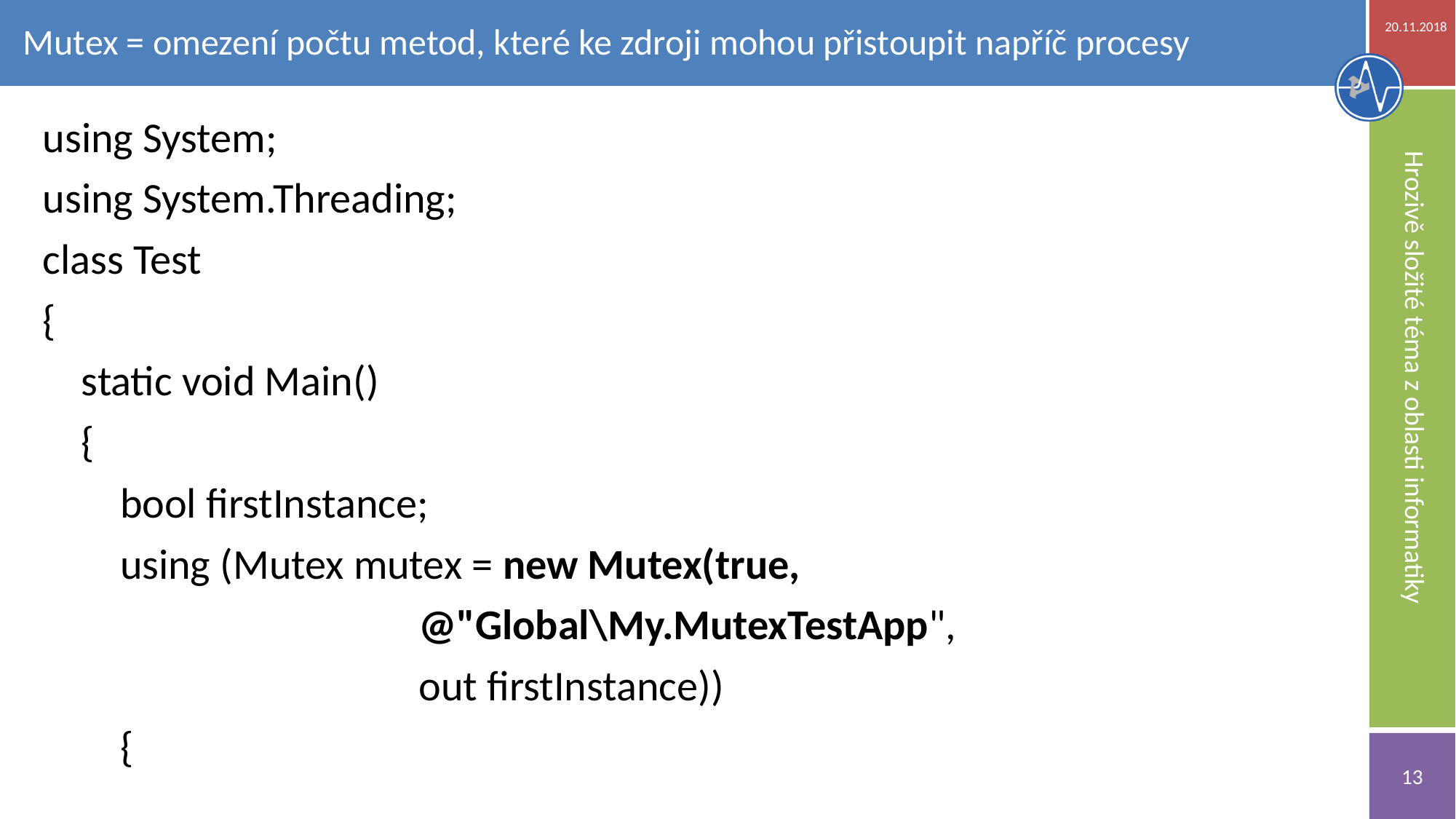

20.11.2018
# Mutex = omezení počtu metod, které ke zdroji mohou přistoupit napříč procesy
using System;
using System.Threading;
class Test
{
    static void Main()
    {
        bool firstInstance;
        using (Mutex mutex = new Mutex(true,
                                       @"Global\My.MutexTestApp",
                                       out firstInstance))
        {
Hrozivě složité téma z oblasti informatiky